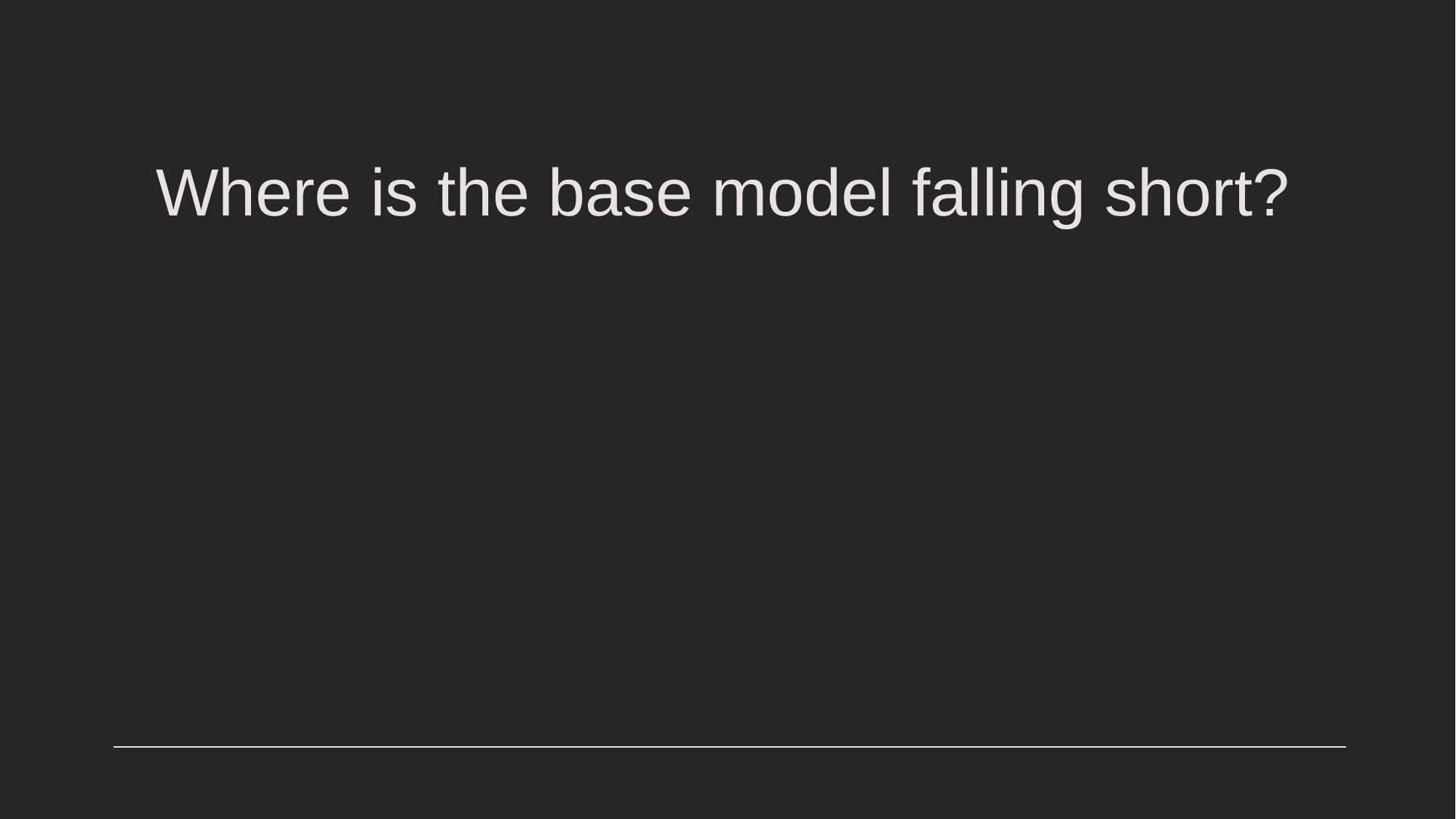

# Where is the base model falling short?